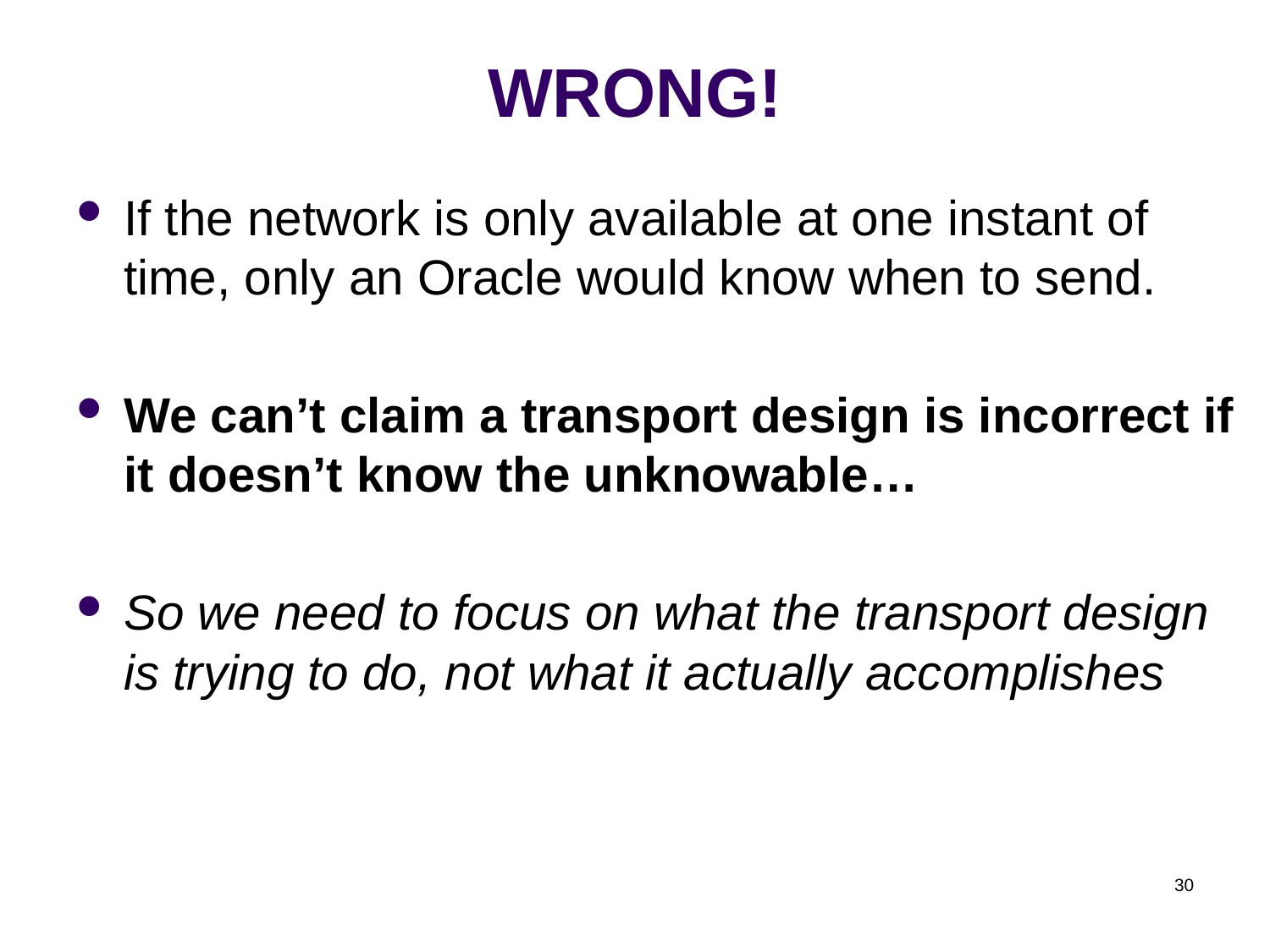

# WRONG!
If the network is only available at one instant of time, only an Oracle would know when to send.

We can’t claim a transport design is incorrect if it doesn’t know the unknowable…

So we need to focus on what the transport design is trying to do, not what it actually accomplishes
30